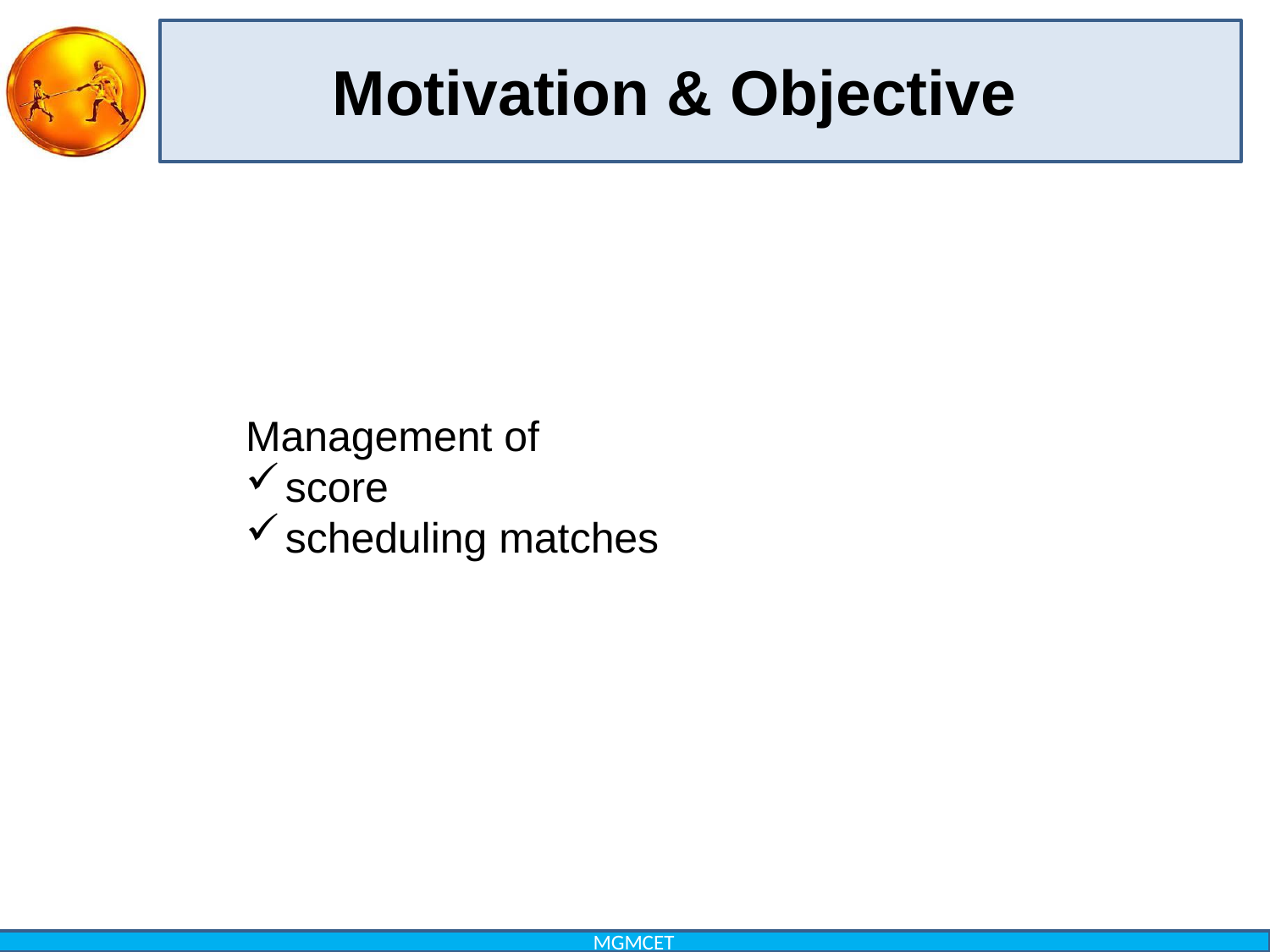

# Motivation & Objective
Management of
score
scheduling matches